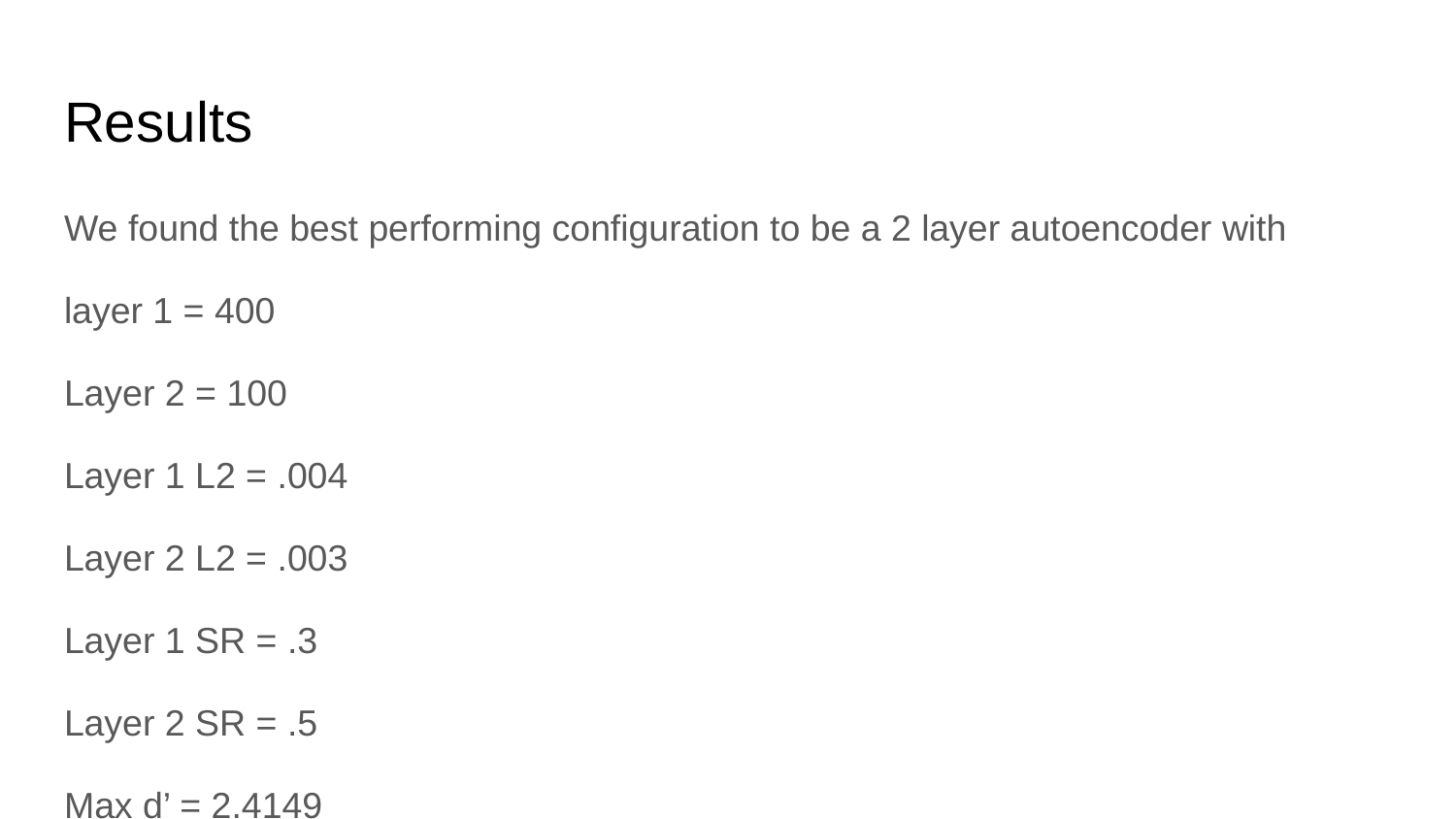

# Results
We found the best performing configuration to be a 2 layer autoencoder with
layer 1 = 400
Layer 2 = 100
Layer 1 L2 = .004
Layer 2 L2 = .003
Layer 1 SR = .3
Layer 2 SR = .5
Max d’ = 2.4149